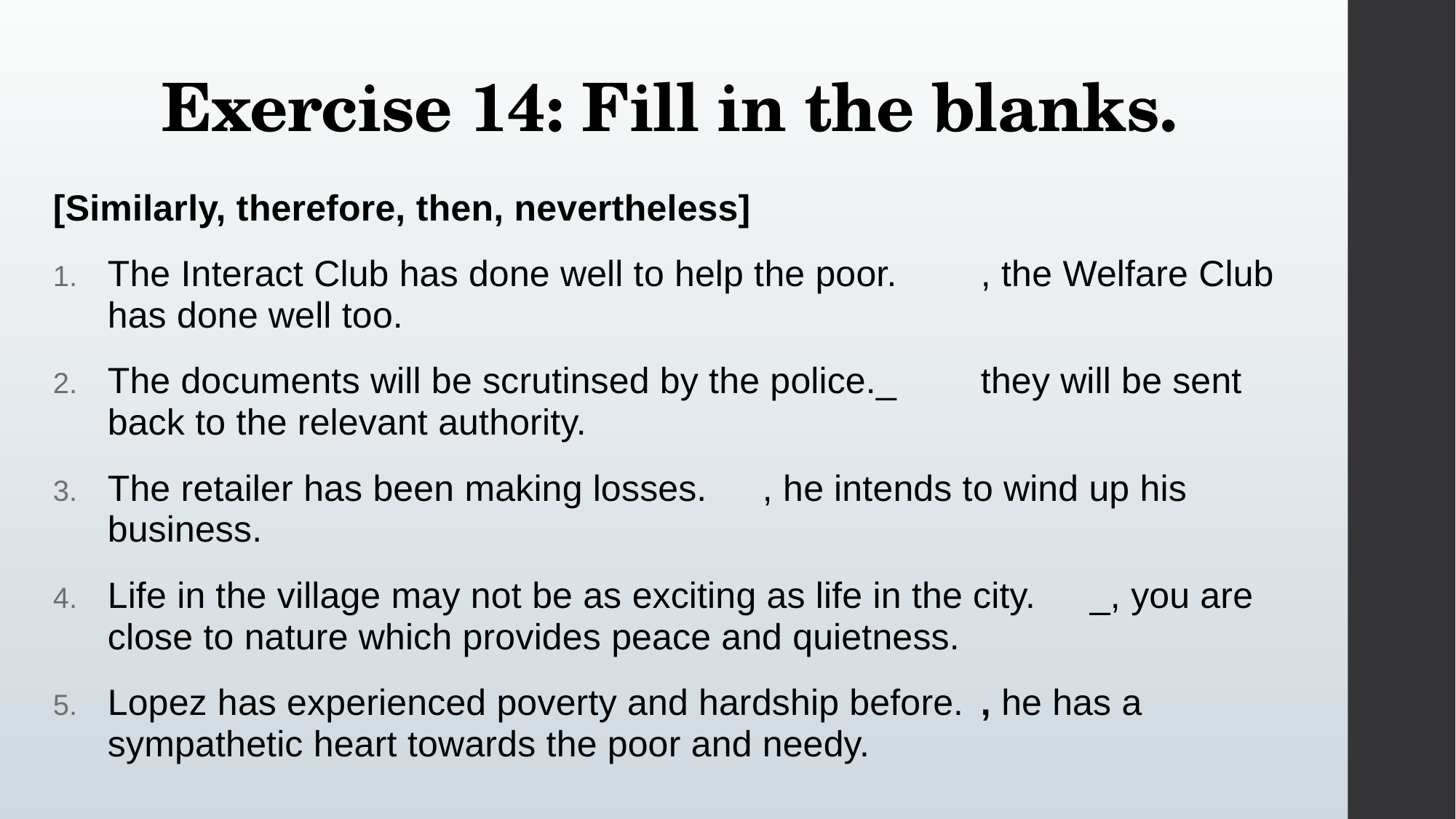

# Exercise 14: Fill in the blanks.
[Similarly, therefore, then, nevertheless]
The Interact Club has done well to help the poor.	, the Welfare Club has done well too.
The documents will be scrutinsed by the police._	they will be sent back to the relevant authority.
The retailer has been making losses.	, he intends to wind up his business.
Life in the village may not be as exciting as life in the city.	_, you are close to nature which provides peace and quietness.
Lopez has experienced poverty and hardship before.	, he has a sympathetic heart towards the poor and needy.